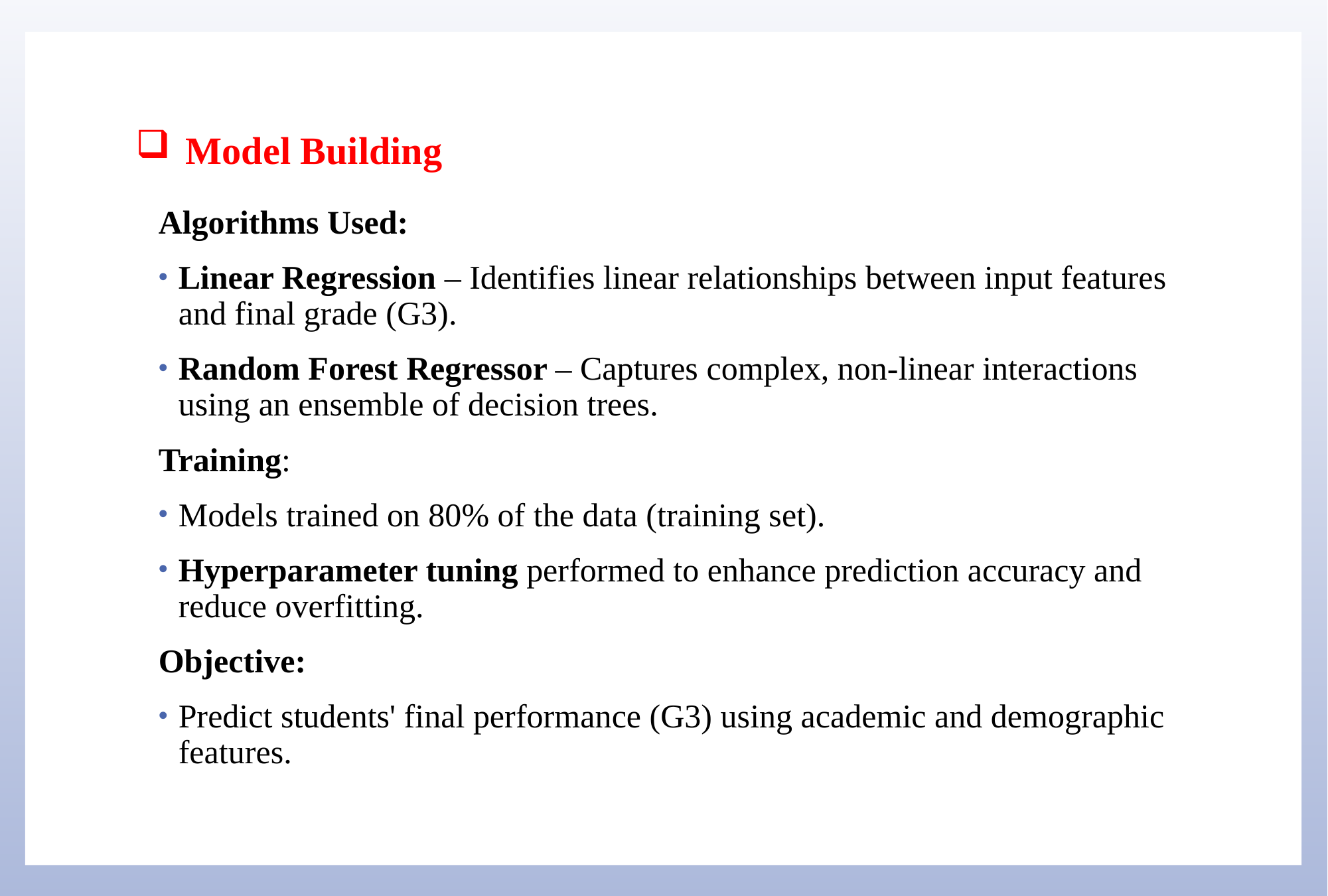

# Model Building
Algorithms Used:
Linear Regression – Identifies linear relationships between input features and final grade (G3).
Random Forest Regressor – Captures complex, non-linear interactions using an ensemble of decision trees.
Training:
Models trained on 80% of the data (training set).
Hyperparameter tuning performed to enhance prediction accuracy and reduce overfitting.
Objective:
Predict students' final performance (G3) using academic and demographic features.